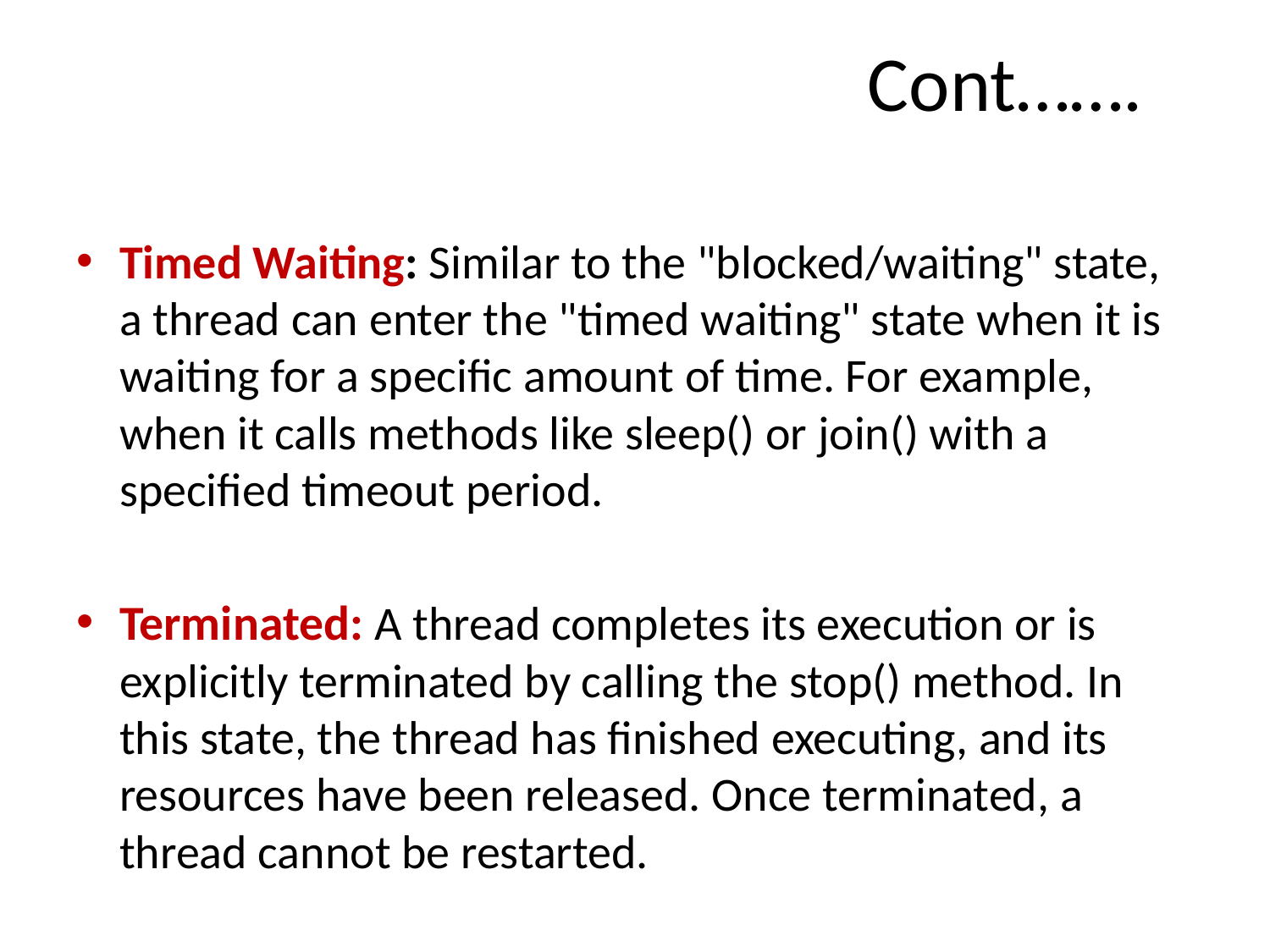

# Cont…….

Timed Waiting: Similar to the "blocked/waiting" state, a thread can enter the "timed waiting" state when it is waiting for a specific amount of time. For example, when it calls methods like sleep() or join() with a specified timeout period.

Terminated: A thread completes its execution or is explicitly terminated by calling the stop() method. In this state, the thread has finished executing, and its resources have been released. Once terminated, a thread cannot be restarted.